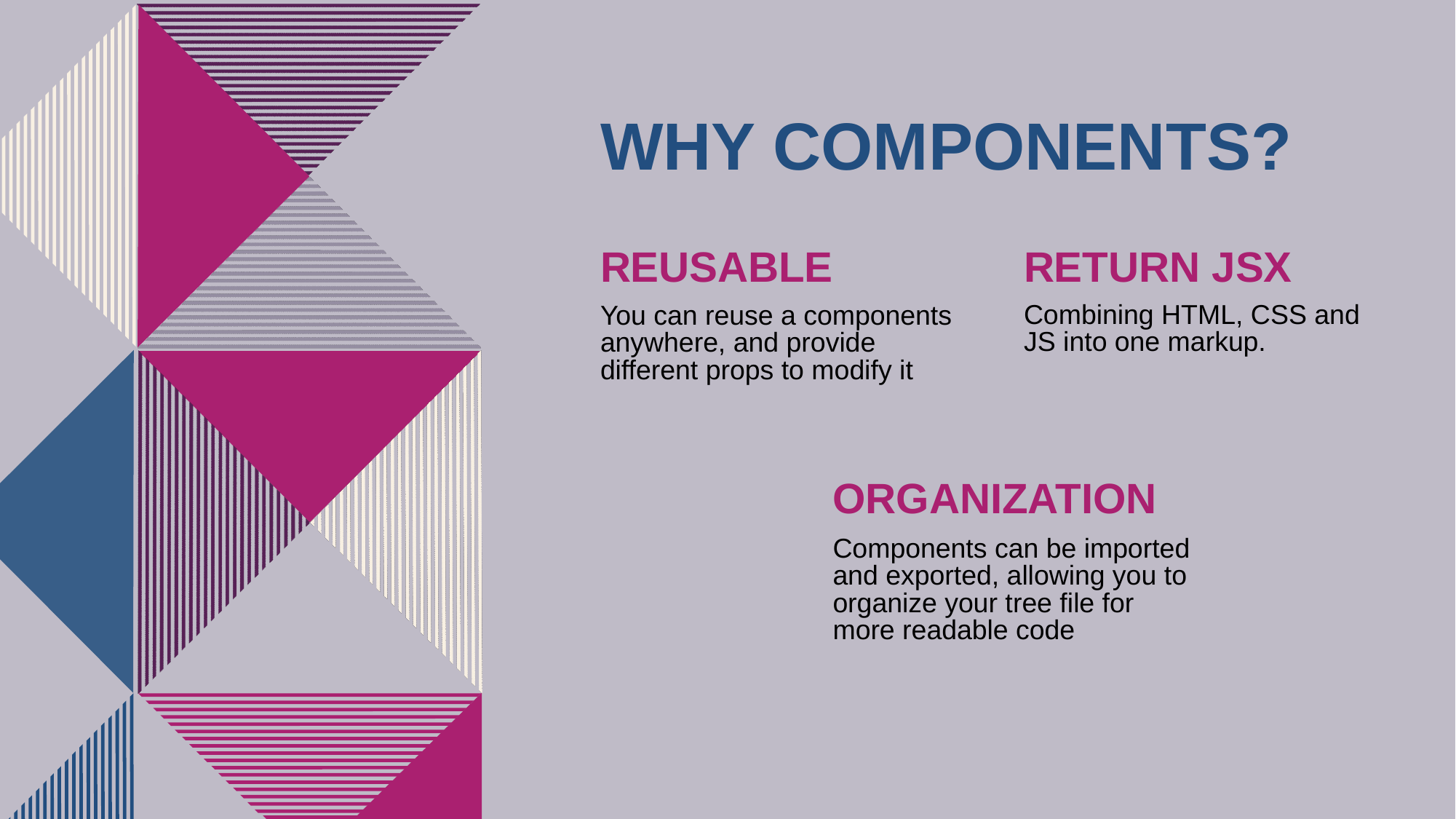

# Why components?
reusable
Return JSX
Combining HTML, CSS and JS into one markup.
You can reuse a components anywhere, and provide different props to modify it
Organization
Components can be imported and exported, allowing you to organize your tree file for more readable code